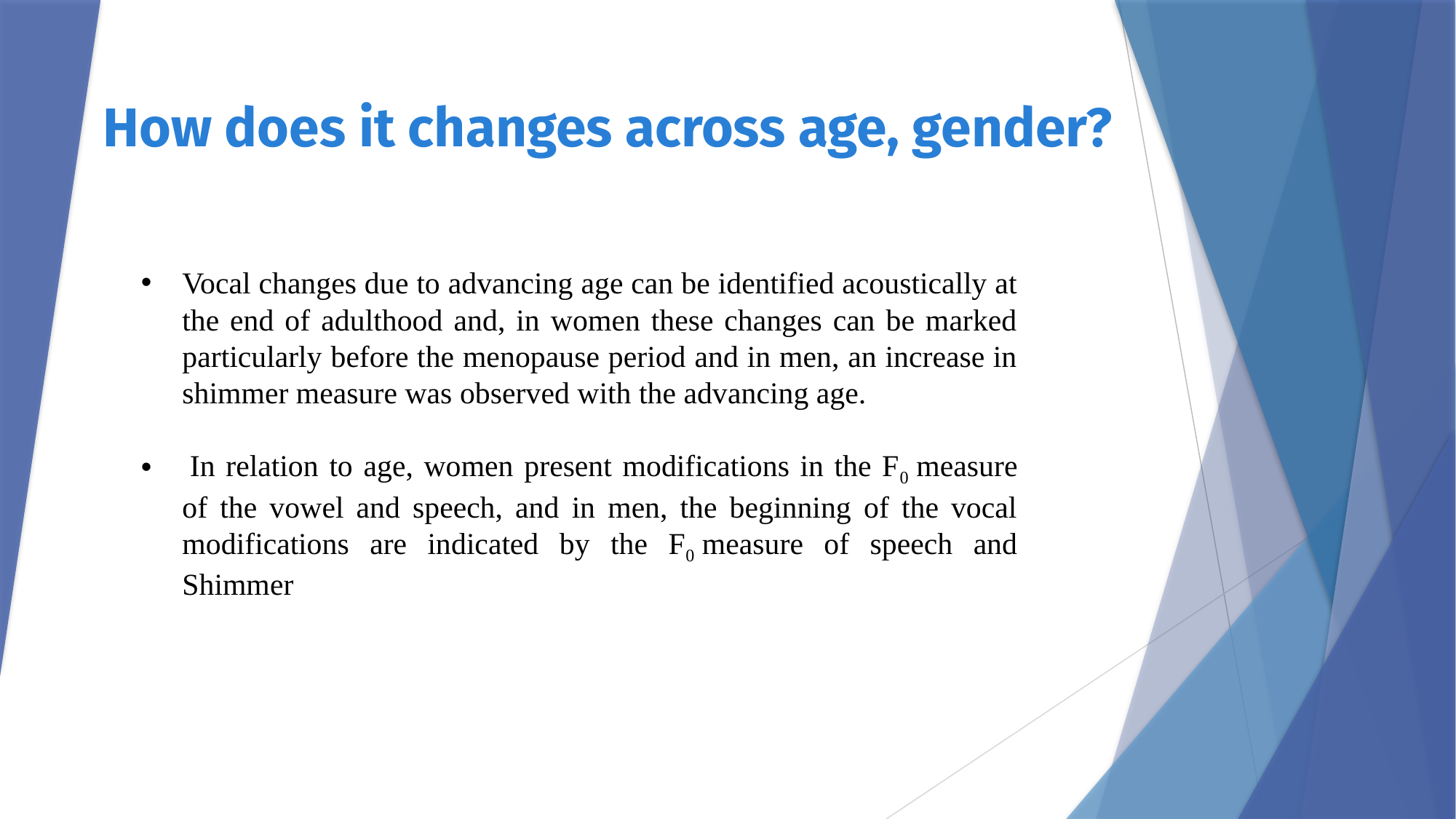

How does it changes across age, gender?

Vocal changes due to advancing age can be identified acoustically at the end of adulthood and, in women these changes can be marked particularly before the menopause period and in men, an increase in shimmer measure was observed with the advancing age.

 In relation to age, women present modifications in the F0 measure of the vowel and speech, and in men, the beginning of the vocal modifications are indicated by the F0 measure of speech and Shimmer